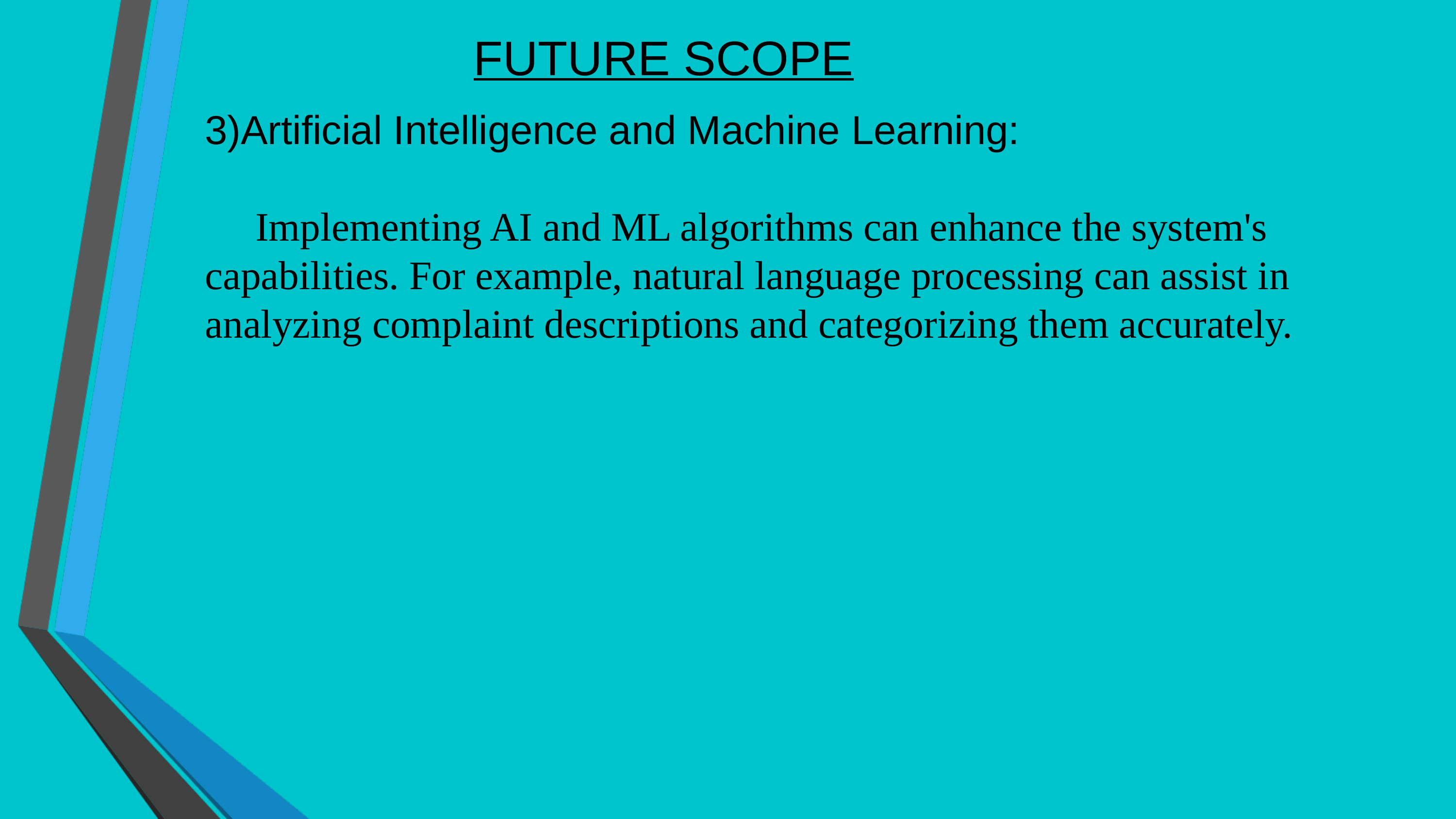

FUTURE SCOPE
3)Artificial Intelligence and Machine Learning:

     Implementing AI and ML algorithms can enhance the system's capabilities. For example, natural language processing can assist in analyzing complaint descriptions and categorizing them accurately.